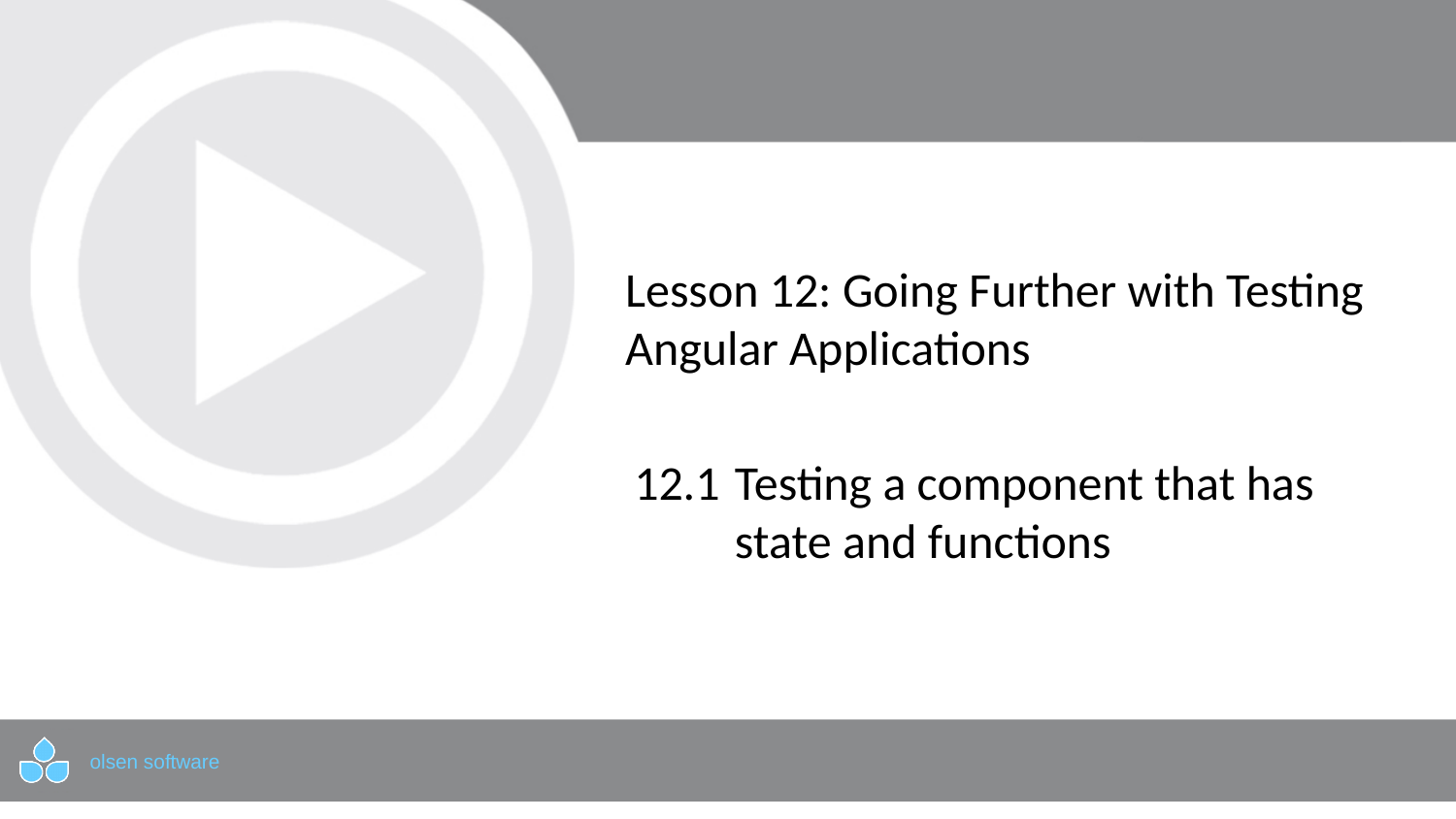

# Lesson 12: Going Further with Testing Angular Applications
12.1	Testing a component that has state and functions